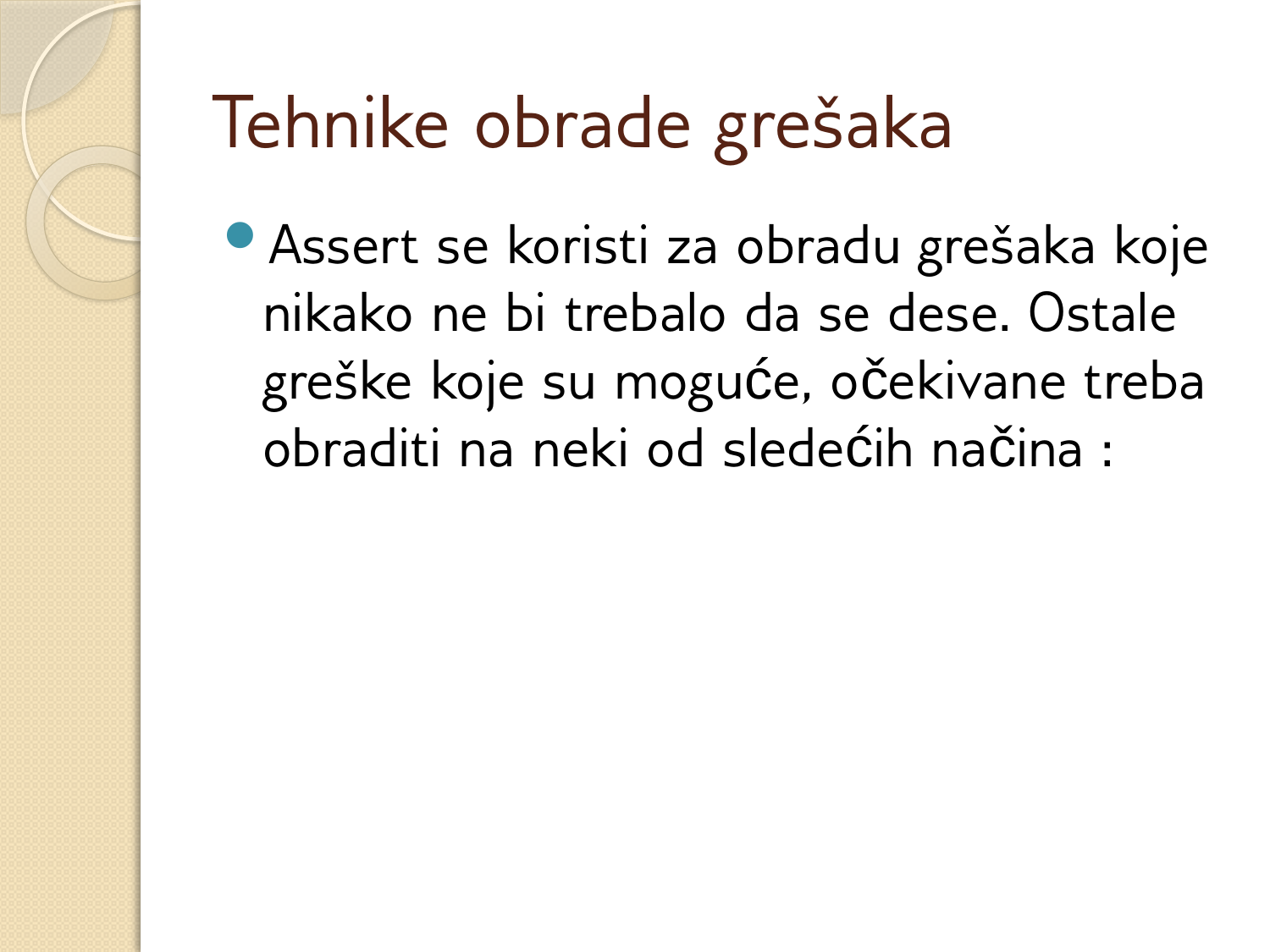

# Tehnike obrade grešaka
Assert se koristi za obradu grešaka koje nikako ne bi trebalo da se dese. Ostale greške koje su moguće, očekivane treba obraditi na neki od sledećih načina :